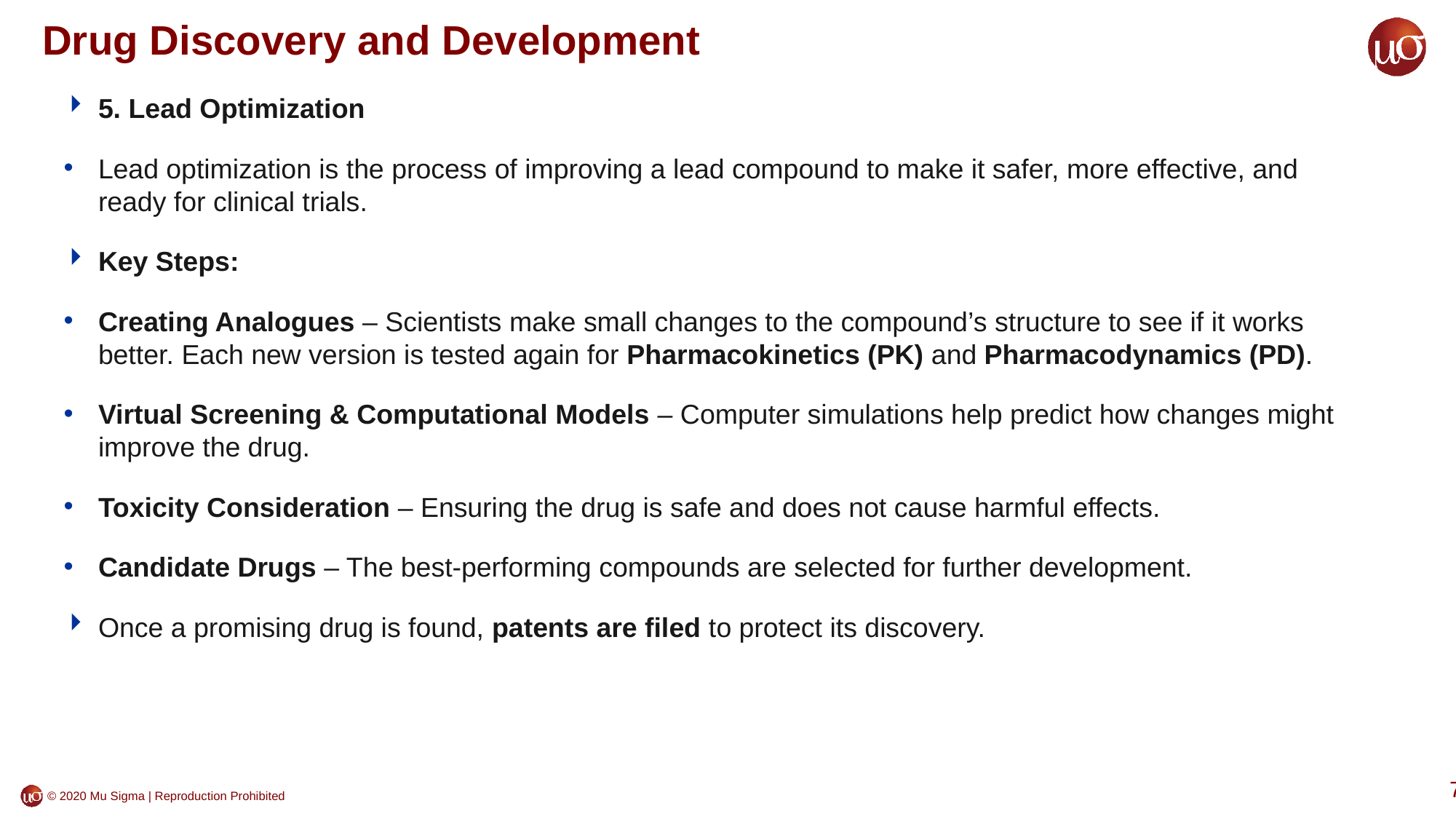

# Drug Discovery and Development
5. Lead Optimization
Lead optimization is the process of improving a lead compound to make it safer, more effective, and ready for clinical trials.
Key Steps:
Creating Analogues – Scientists make small changes to the compound’s structure to see if it works better. Each new version is tested again for Pharmacokinetics (PK) and Pharmacodynamics (PD).
Virtual Screening & Computational Models – Computer simulations help predict how changes might improve the drug.
Toxicity Consideration – Ensuring the drug is safe and does not cause harmful effects.
Candidate Drugs – The best-performing compounds are selected for further development.
Once a promising drug is found, patents are filed to protect its discovery.